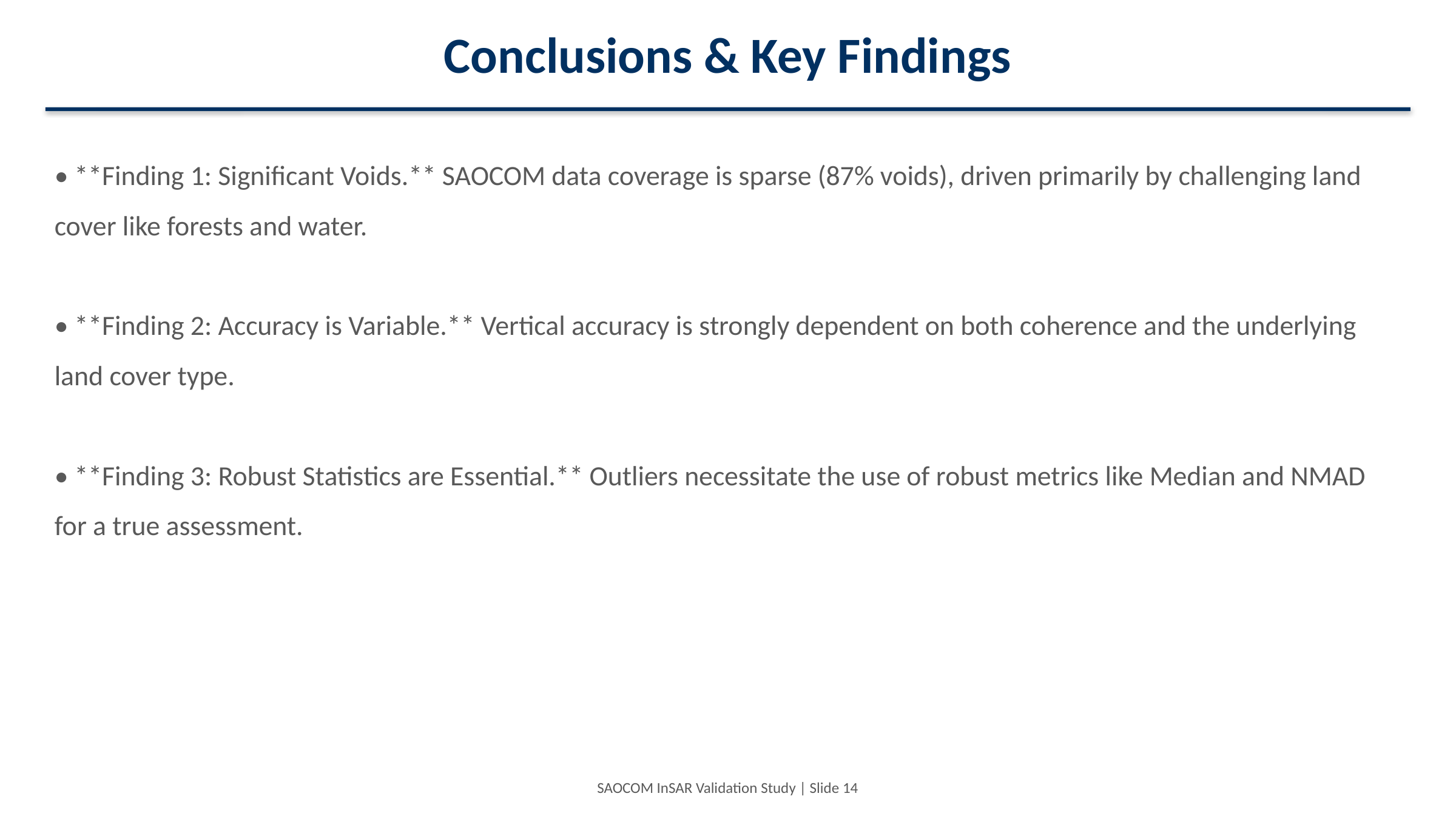

Conclusions & Key Findings

• **Finding 1: Significant Voids.** SAOCOM data coverage is sparse (87% voids), driven primarily by challenging land cover like forests and water.
• **Finding 2: Accuracy is Variable.** Vertical accuracy is strongly dependent on both coherence and the underlying land cover type.
• **Finding 3: Robust Statistics are Essential.** Outliers necessitate the use of robust metrics like Median and NMAD for a true assessment.
SAOCOM InSAR Validation Study | Slide 14